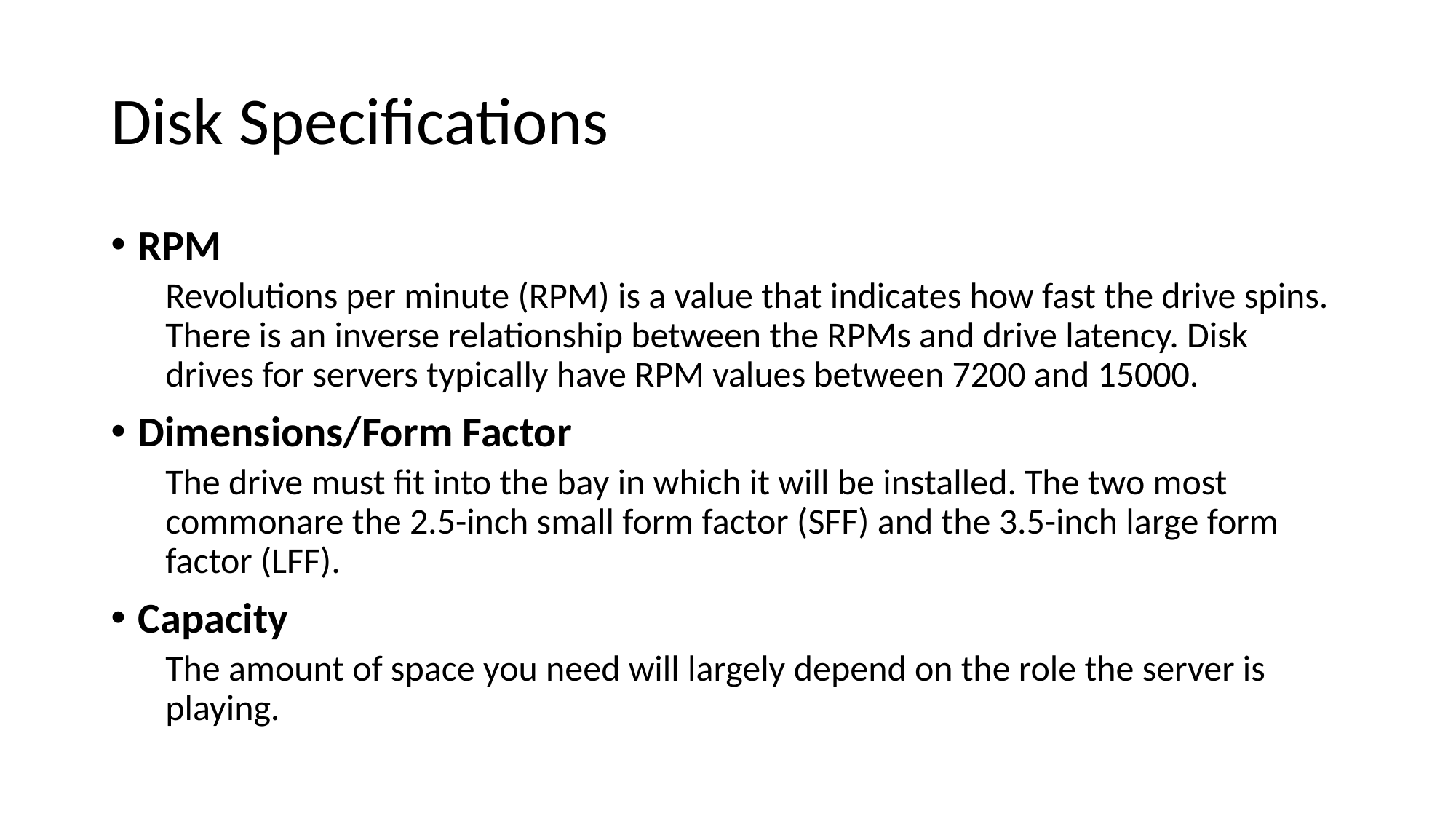

# Disk Specifications
RPM
Revolutions per minute (RPM) is a value that indicates how fast the drive spins. There is an inverse relationship between the RPMs and drive latency. Disk drives for servers typically have RPM values between 7200 and 15000.
Dimensions/Form Factor
The drive must fit into the bay in which it will be installed. The two most commonare the 2.5-inch small form factor (SFF) and the 3.5-inch large form factor (LFF).
Capacity
The amount of space you need will largely depend on the role the server is playing.